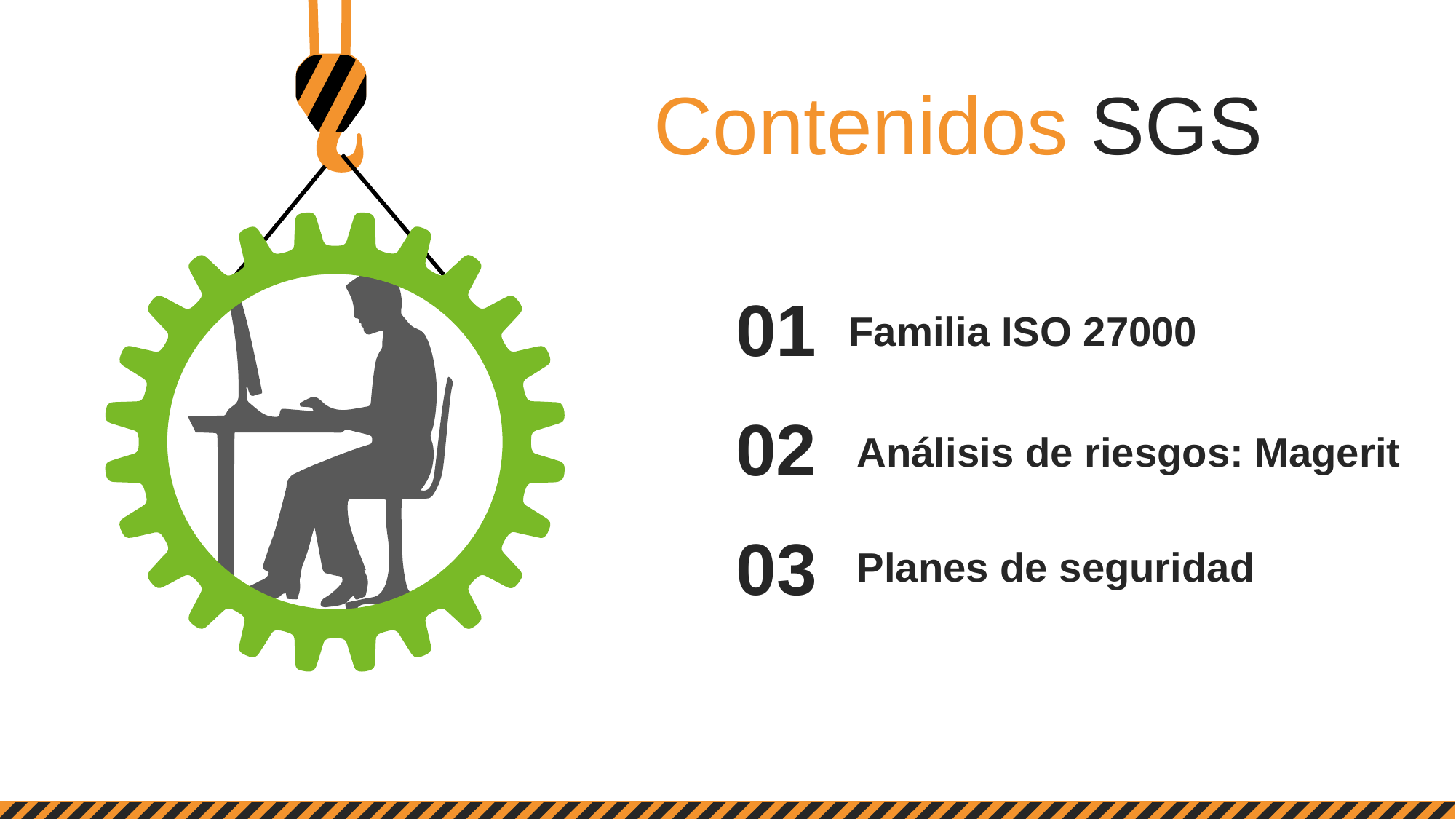

Contenidos SGS

01
Familia ISO 27000
02
Análisis de riesgos: Magerit
03
Planes de seguridad